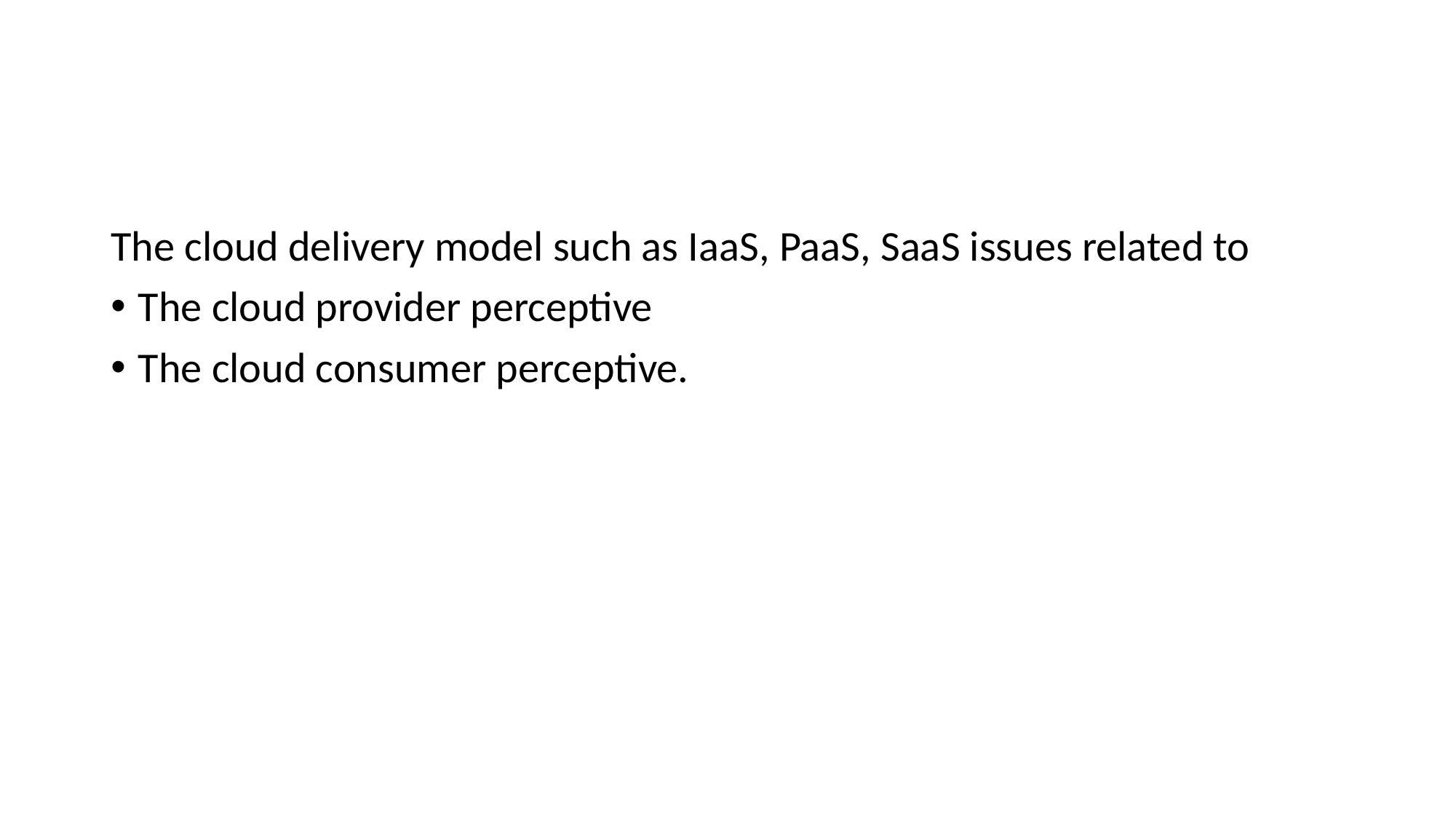

The cloud delivery model such as IaaS, PaaS, SaaS issues related to
The cloud provider perceptive
The cloud consumer perceptive.